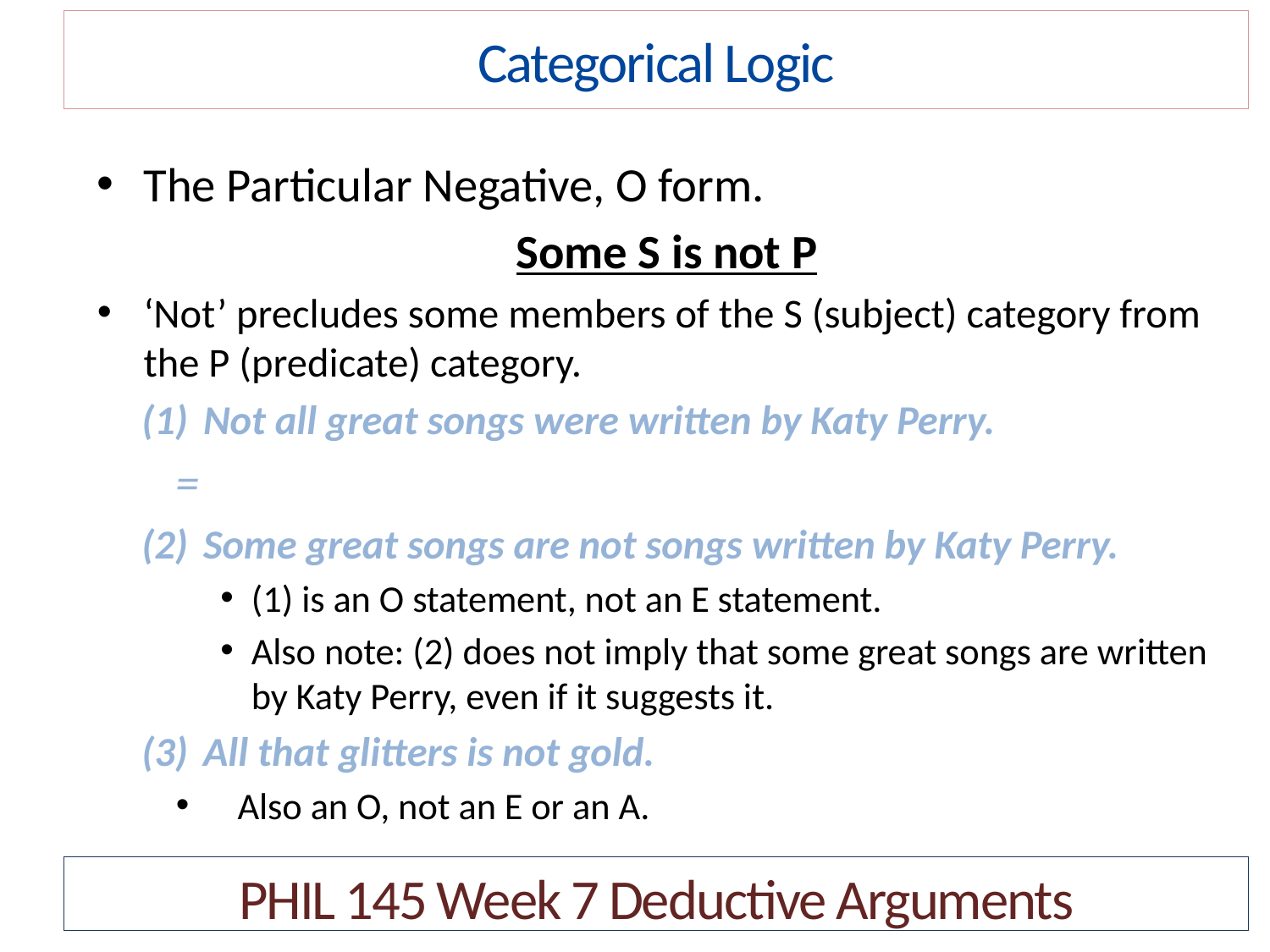

Categorical Logic
The Particular Negative, O form.
Some S is not P
‘Not’ precludes some members of the S (subject) category from the P (predicate) category.
Not all great songs were written by Katy Perry.
=
Some great songs are not songs written by Katy Perry.
(1) is an O statement, not an E statement.
Also note: (2) does not imply that some great songs are written by Katy Perry, even if it suggests it.
All that glitters is not gold.
Also an O, not an E or an A.
PHIL 145 Week 7 Deductive Arguments